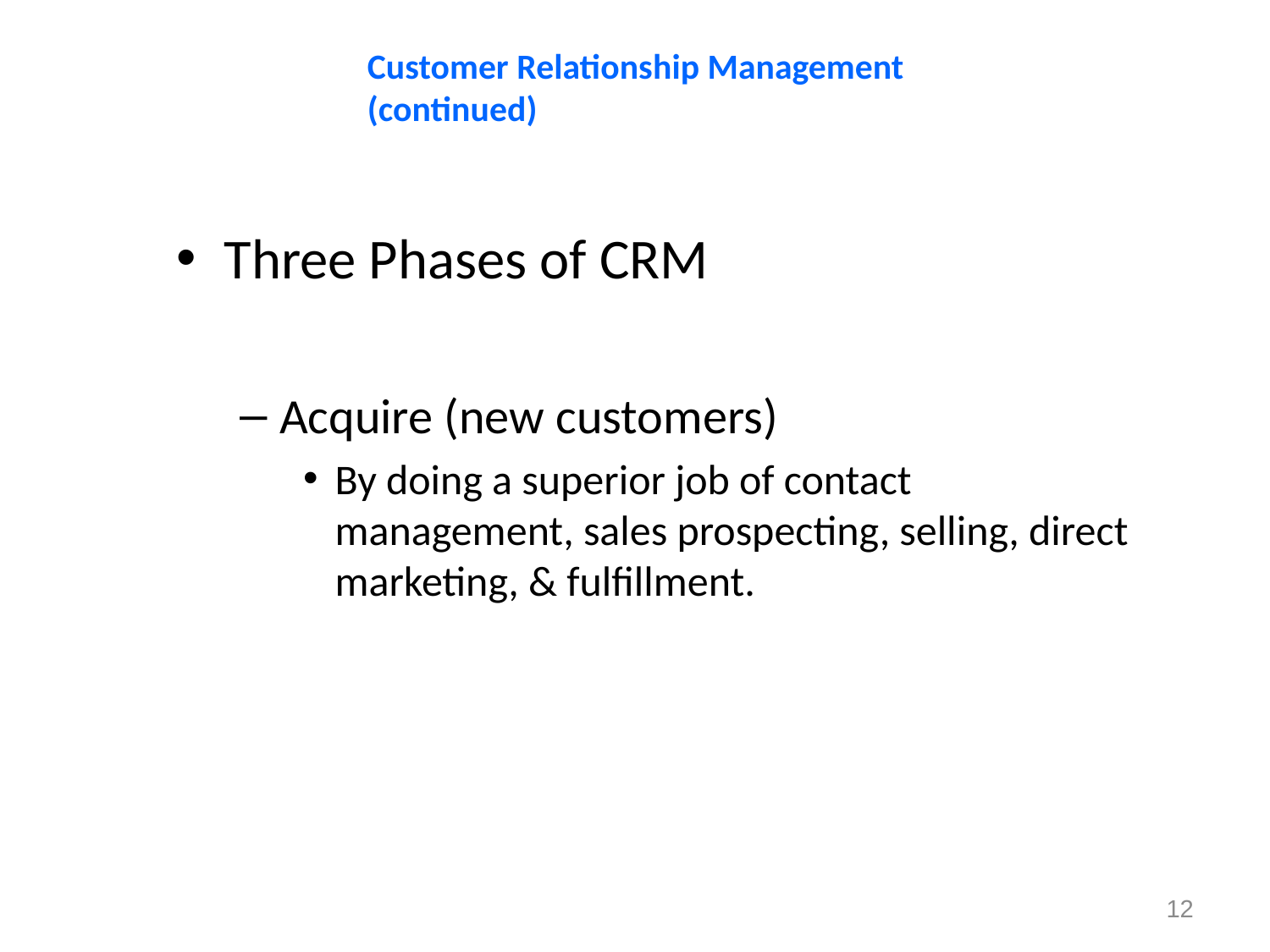

Customer Relationship Management
(continued)
Three Phases of CRM

Acquire (new customers)
By doing a superior job of contact management, sales prospecting, selling, direct marketing, & fulfillment.

12